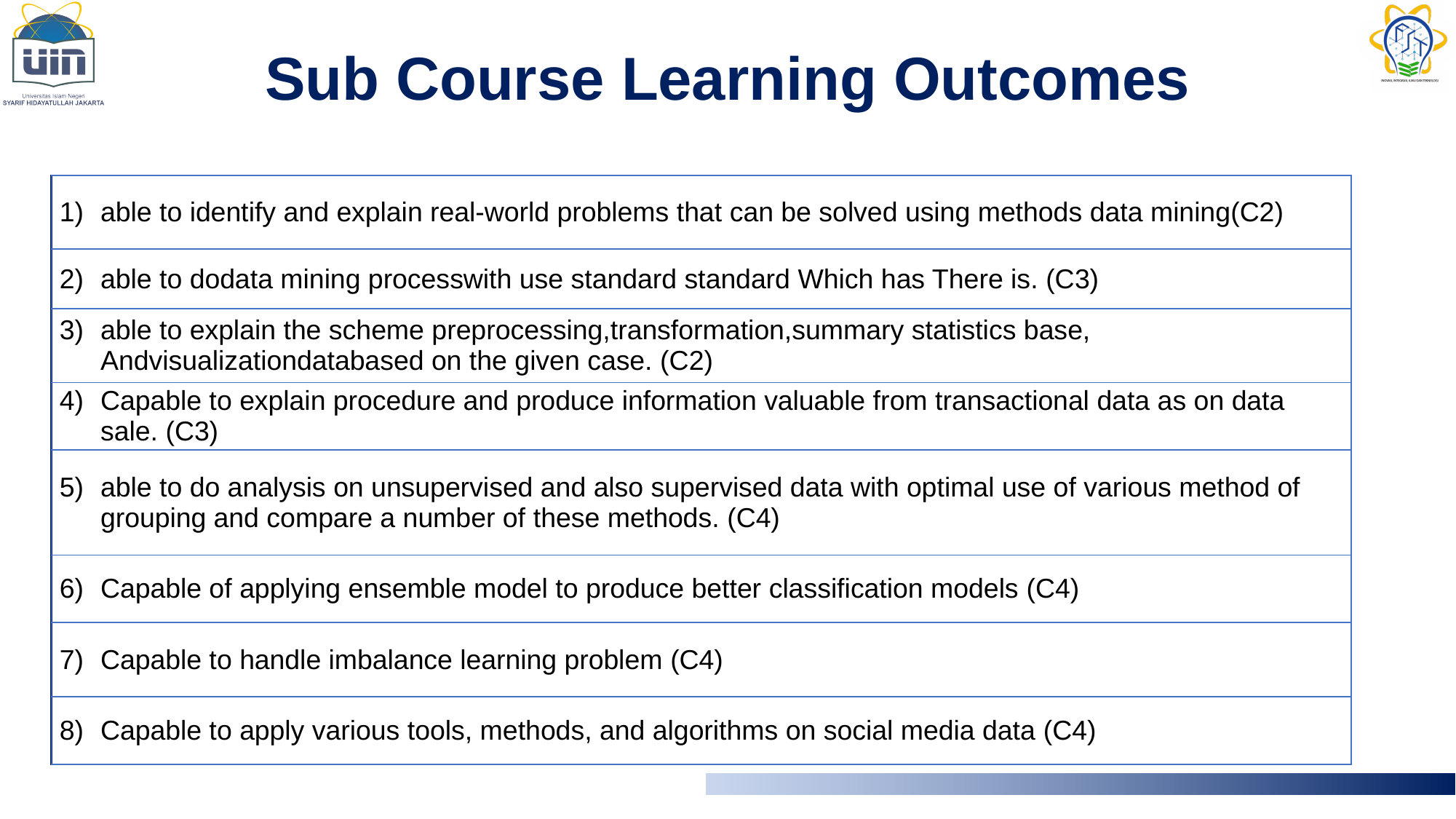

Sub Course Learning Outcomes

| able to identify and explain real-world problems that can be solved using methods data mining(C2) |
| --- |
| able to dodata mining processwith use standard standard Which has There is. (C3) |
| able to explain the scheme preprocessing,transformation,summary statistics base, Andvisualizationdatabased on the given case. (C2) |
| Capable to explain procedure and produce information valuable from transactional data as on data sale. (C3) |
| able to do analysis on unsupervised and also supervised data with optimal use of various method of grouping and compare a number of these methods. (C4) |
| Capable of applying ensemble model to produce better classification models (C4) |
| Capable to handle imbalance learning problem (C4) |
| Capable to apply various tools, methods, and algorithms on social media data (C4) |